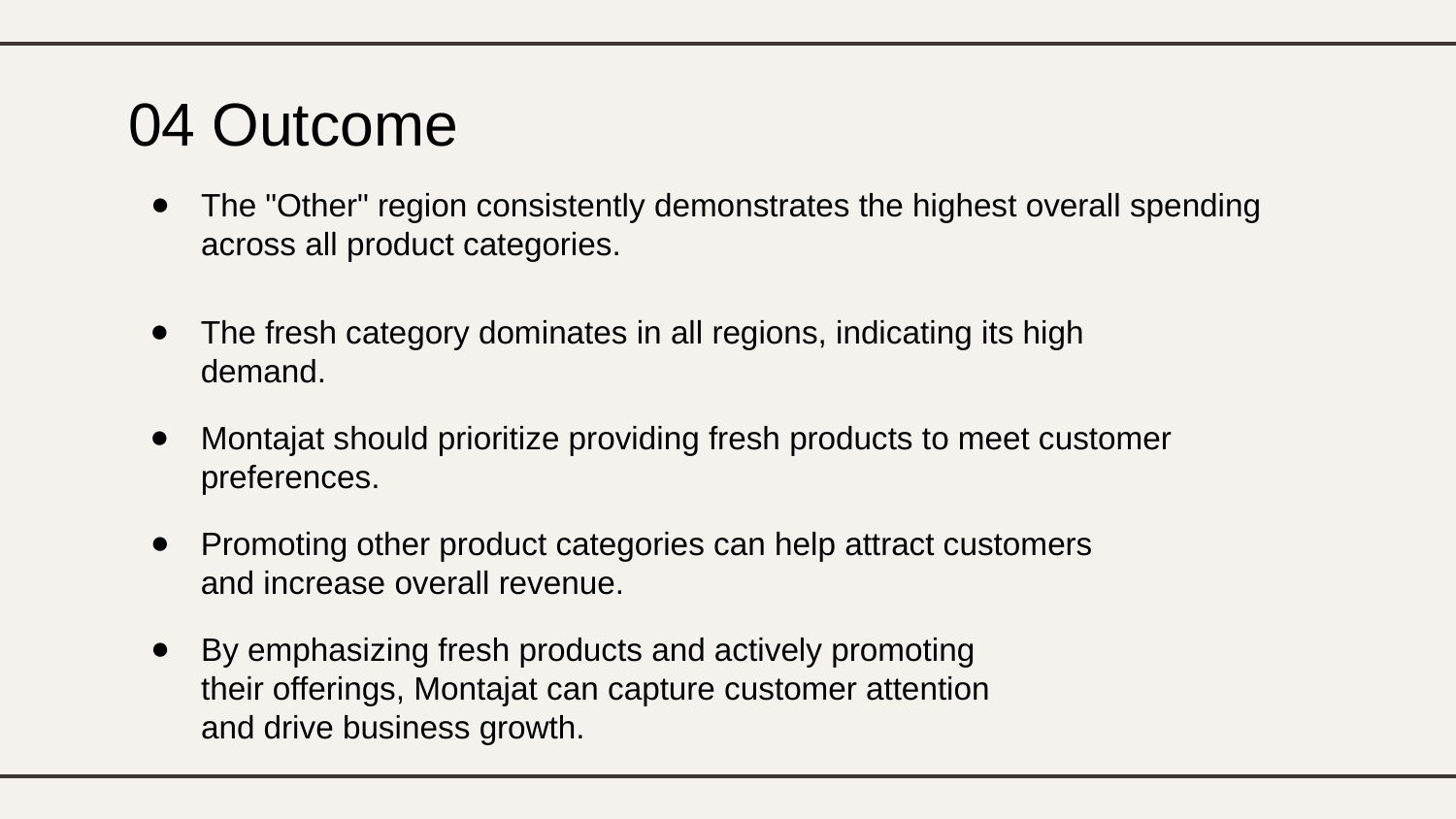

# 04 Outcome

The "Other" region consistently demonstrates the highest overall spending across all product categories.

The fresh category dominates in all regions, indicating its high demand.

Montajat should prioritize providing fresh products to meet customer preferences.

Promoting other product categories can help attract customers and increase overall revenue.

By emphasizing fresh products and actively promoting their offerings, Montajat can capture customer attention and drive business growth.